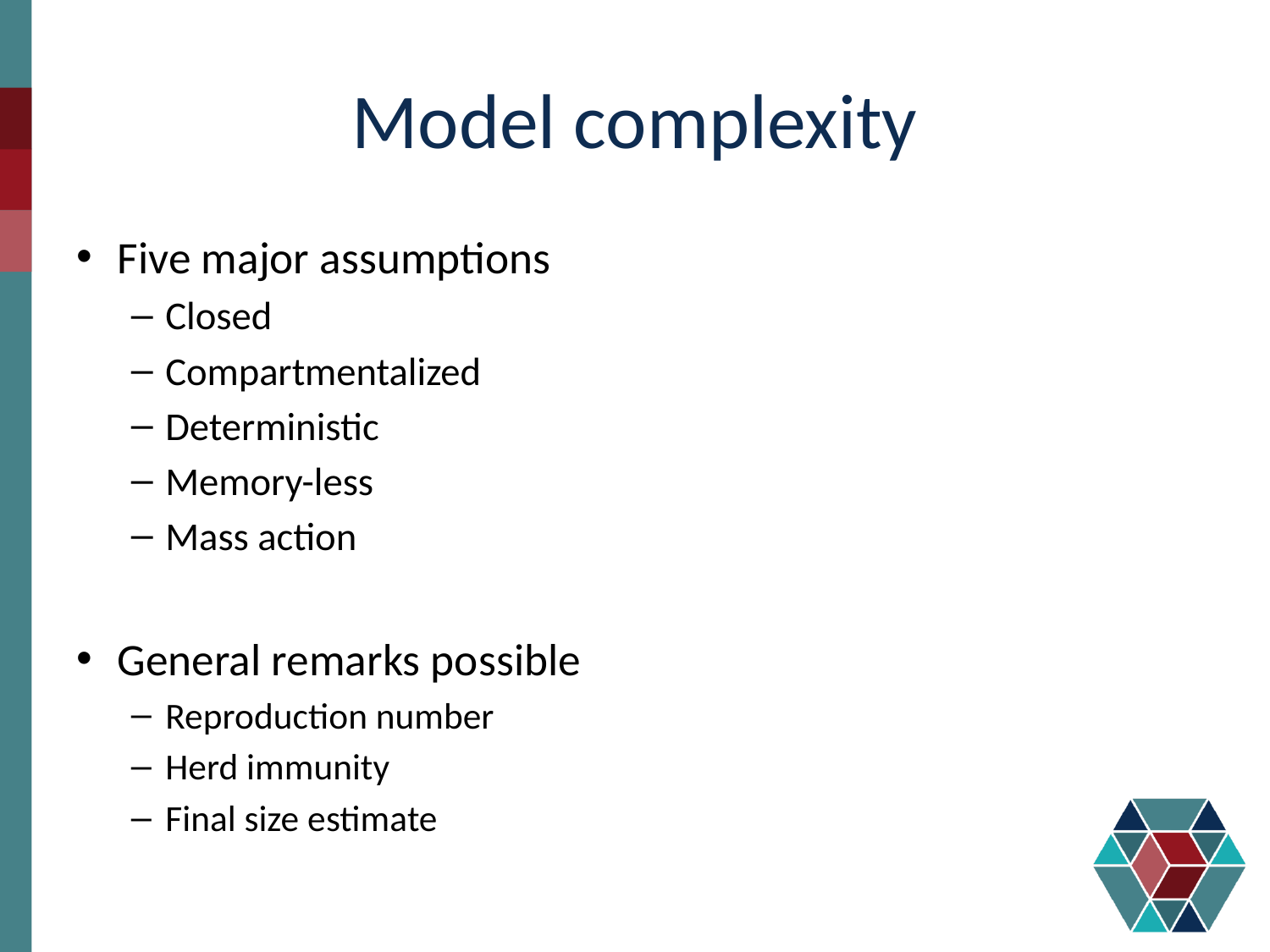

# Model complexity
Five major assumptions
Closed
Compartmentalized
Deterministic
Memory-less
Mass action

General remarks possible
Reproduction number
Herd immunity
Final size estimate